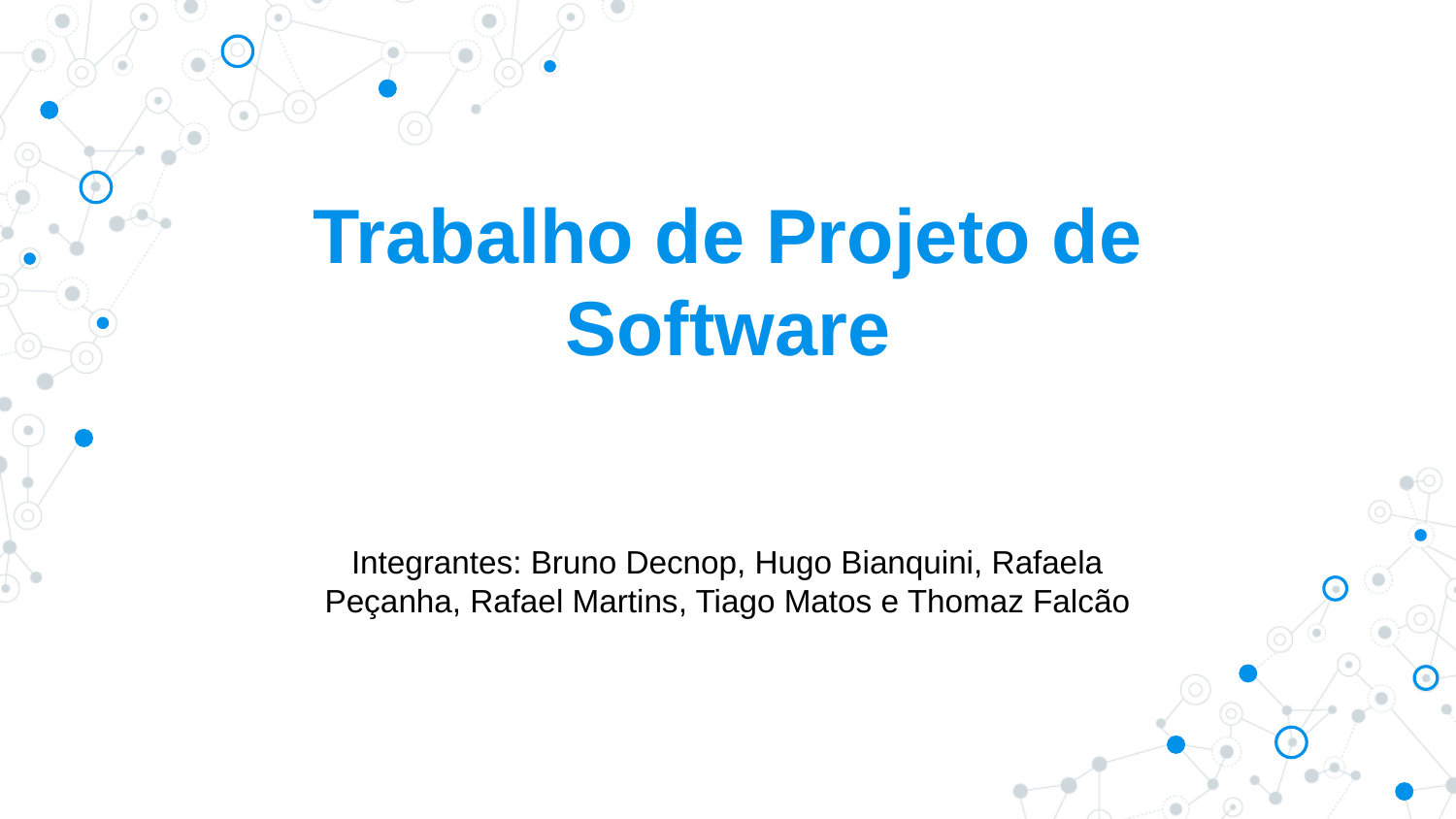

# Trabalho de Projeto de Software
Integrantes: Bruno Decnop, Hugo Bianquini, Rafaela Peçanha, Rafael Martins, Tiago Matos e Thomaz Falcão